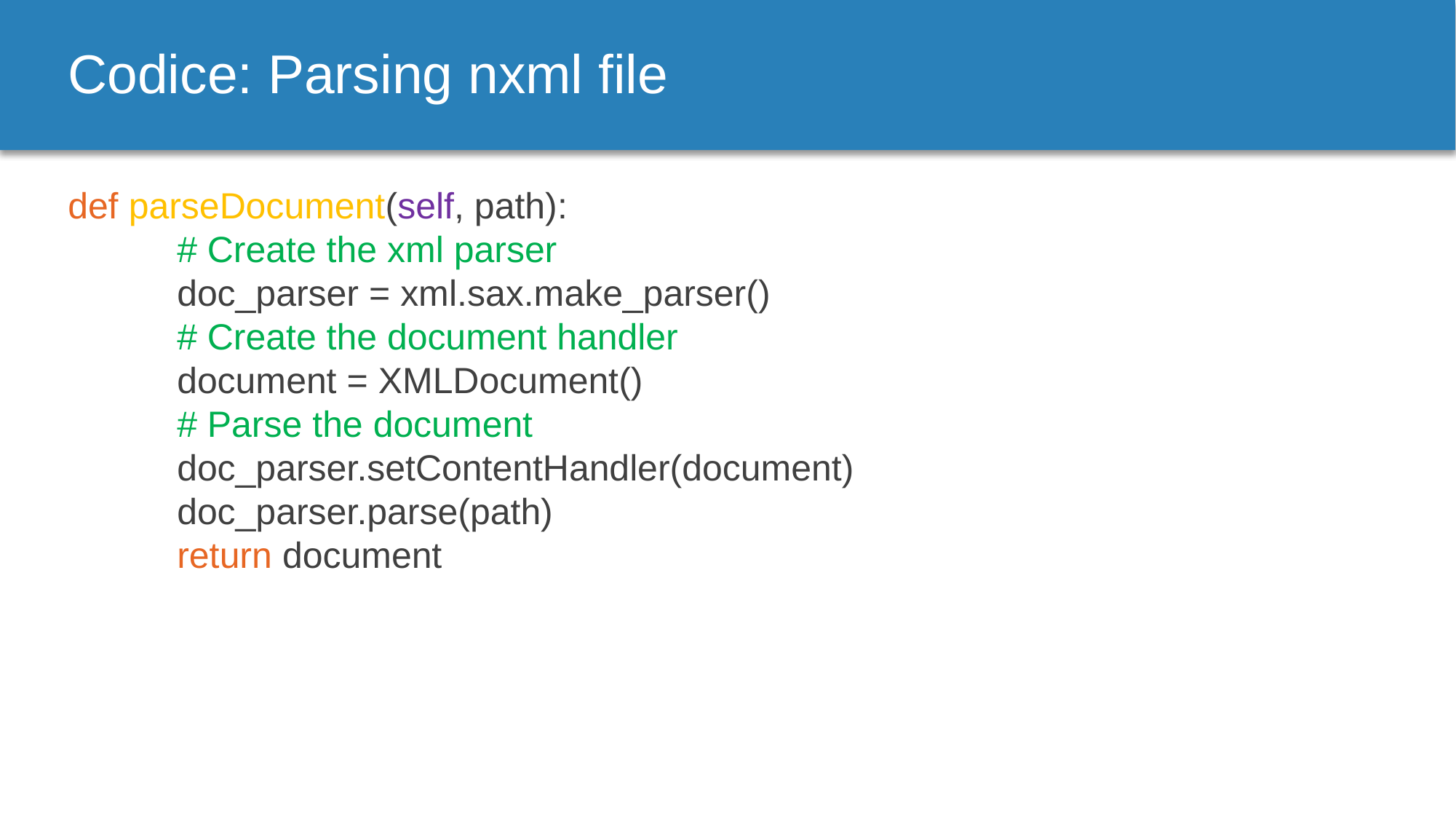

Codice: Parsing nxml file
def parseDocument(self, path):
	# Create the xml parser
	doc_parser = xml.sax.make_parser()
	# Create the document handler
	document = XMLDocument()
	# Parse the document
	doc_parser.setContentHandler(document)
	doc_parser.parse(path)
	return document